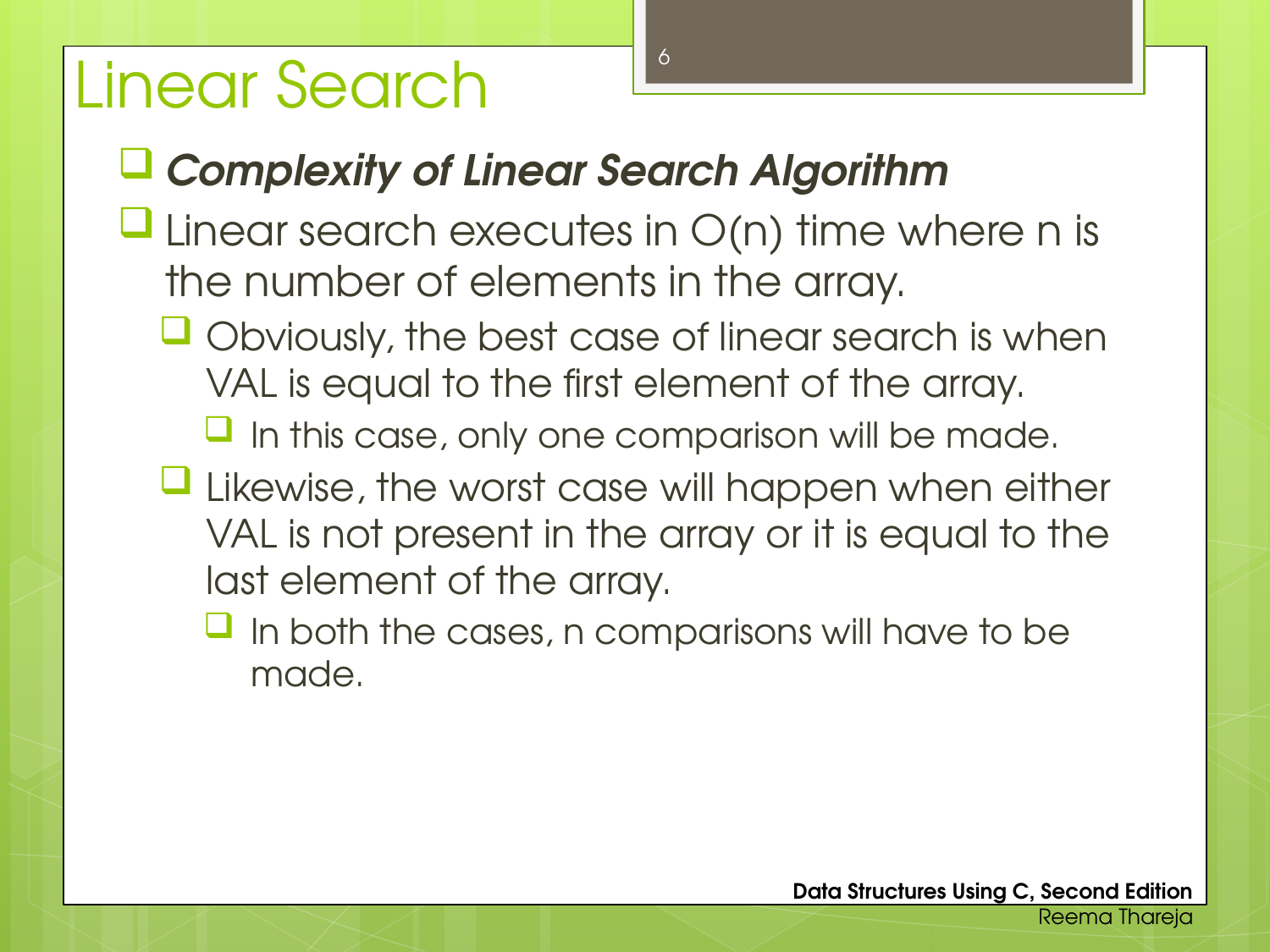

6
# Linear Search
Complexity of Linear Search Algorithm
Linear search executes in O(n) time where n is the number of elements in the array.
Obviously, the best case of linear search is when VAL is equal to the first element of the array.
In this case, only one comparison will be made.
Likewise, the worst case will happen when either VAL is not present in the array or it is equal to the last element of the array.
In both the cases, n comparisons will have to be made.
Data Structures Using C, Second Edition
Reema Thareja